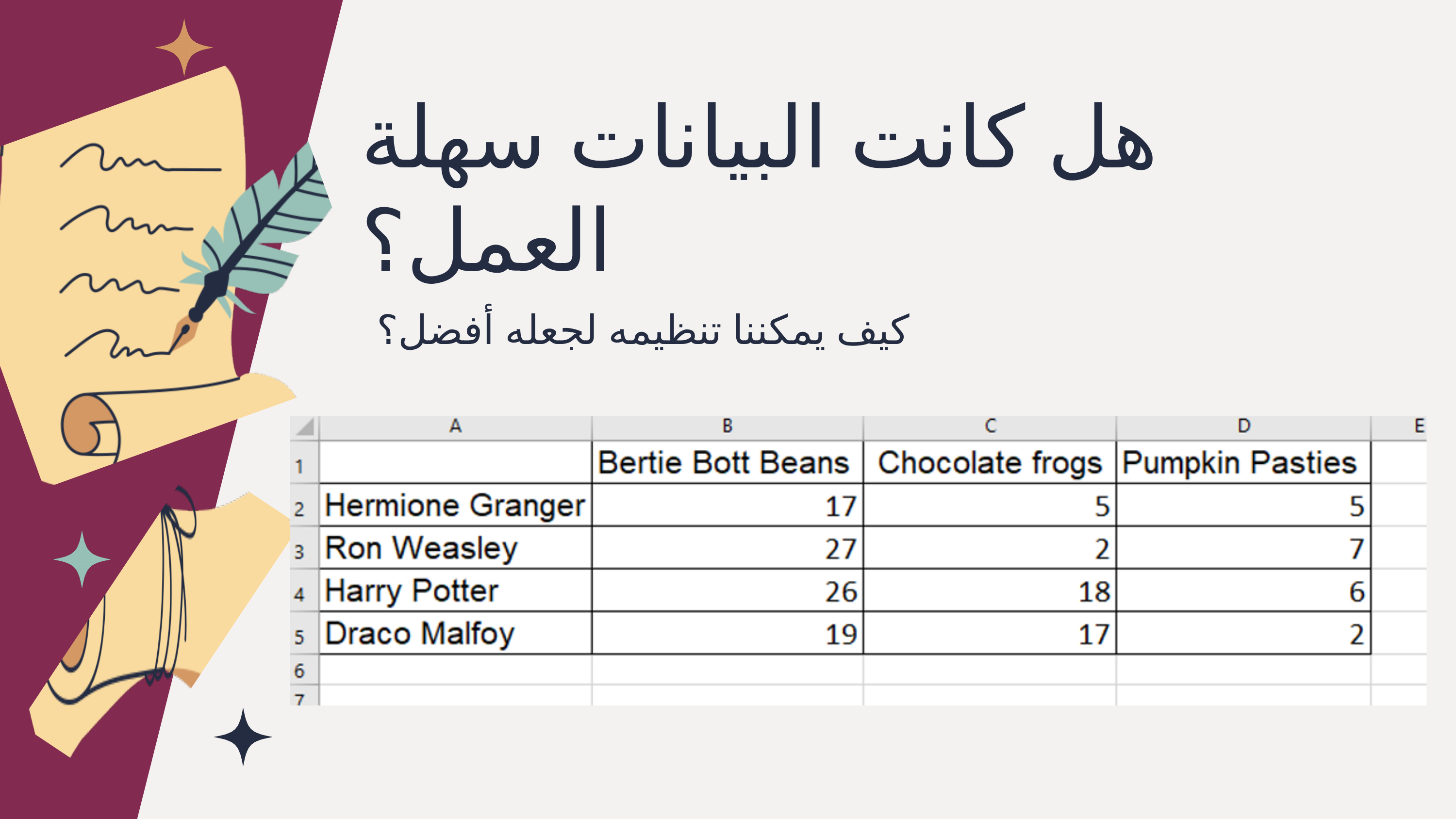

هل كانت البيانات سهلة العمل؟

كيف يمكننا تنظيمه لجعله أفضل؟